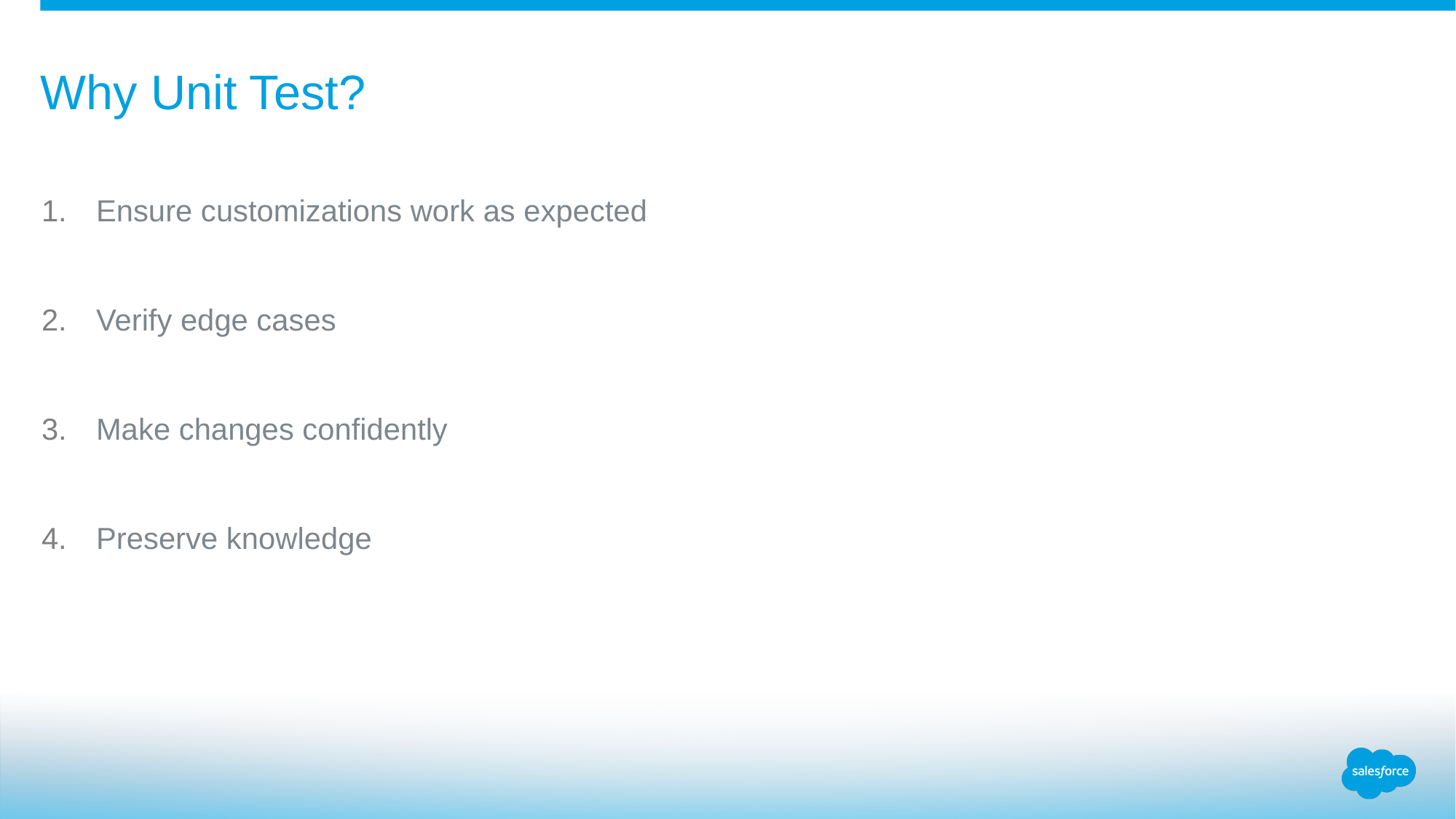

# Why Unit Test?
Ensure customizations work as expected

Verify edge cases

Make changes confidently

Preserve knowledge